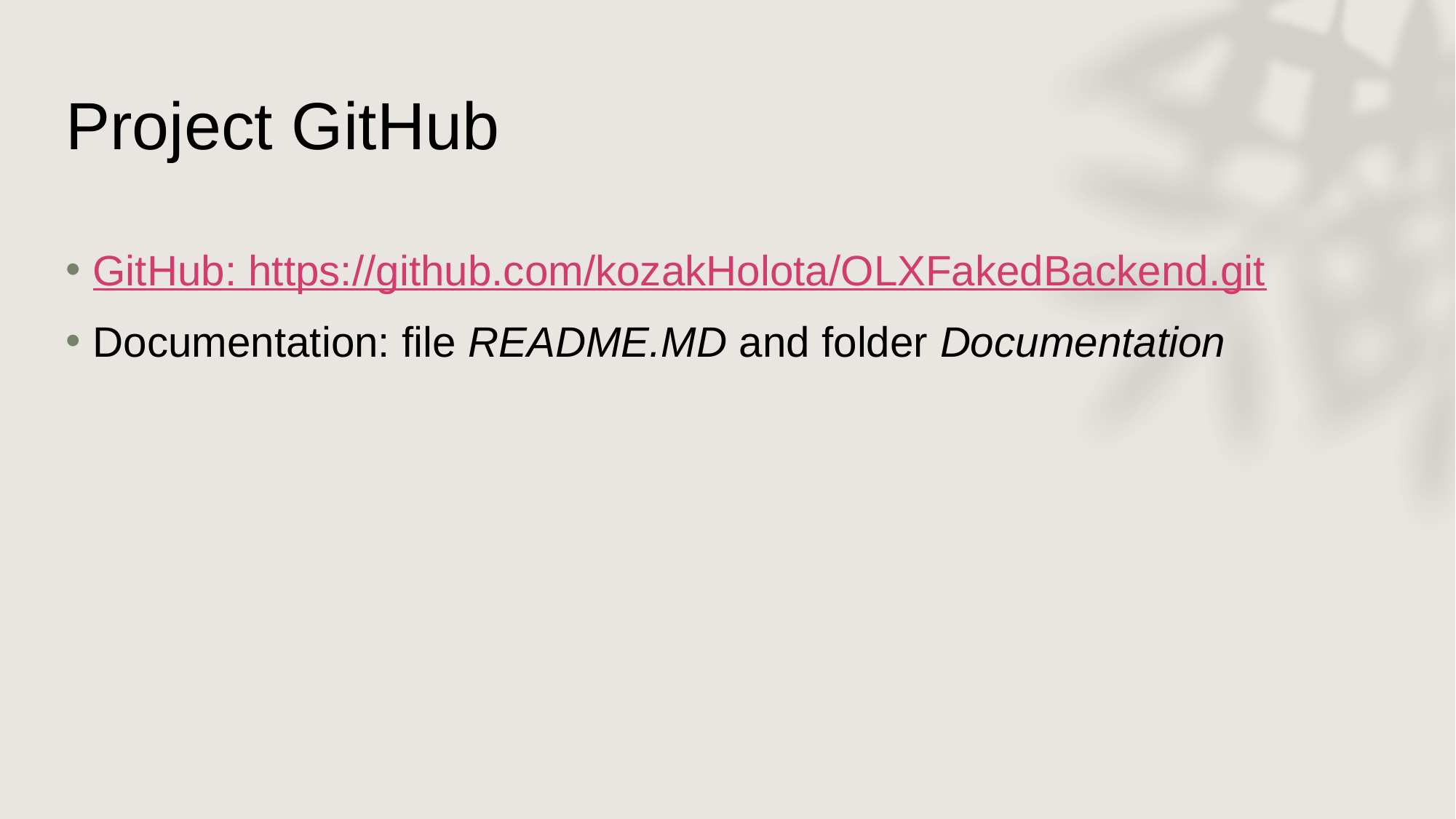

# Project GitHub
GitHub: https://github.com/kozakHolota/OLXFakedBackend.git
Documentation: file README.MD and folder Documentation